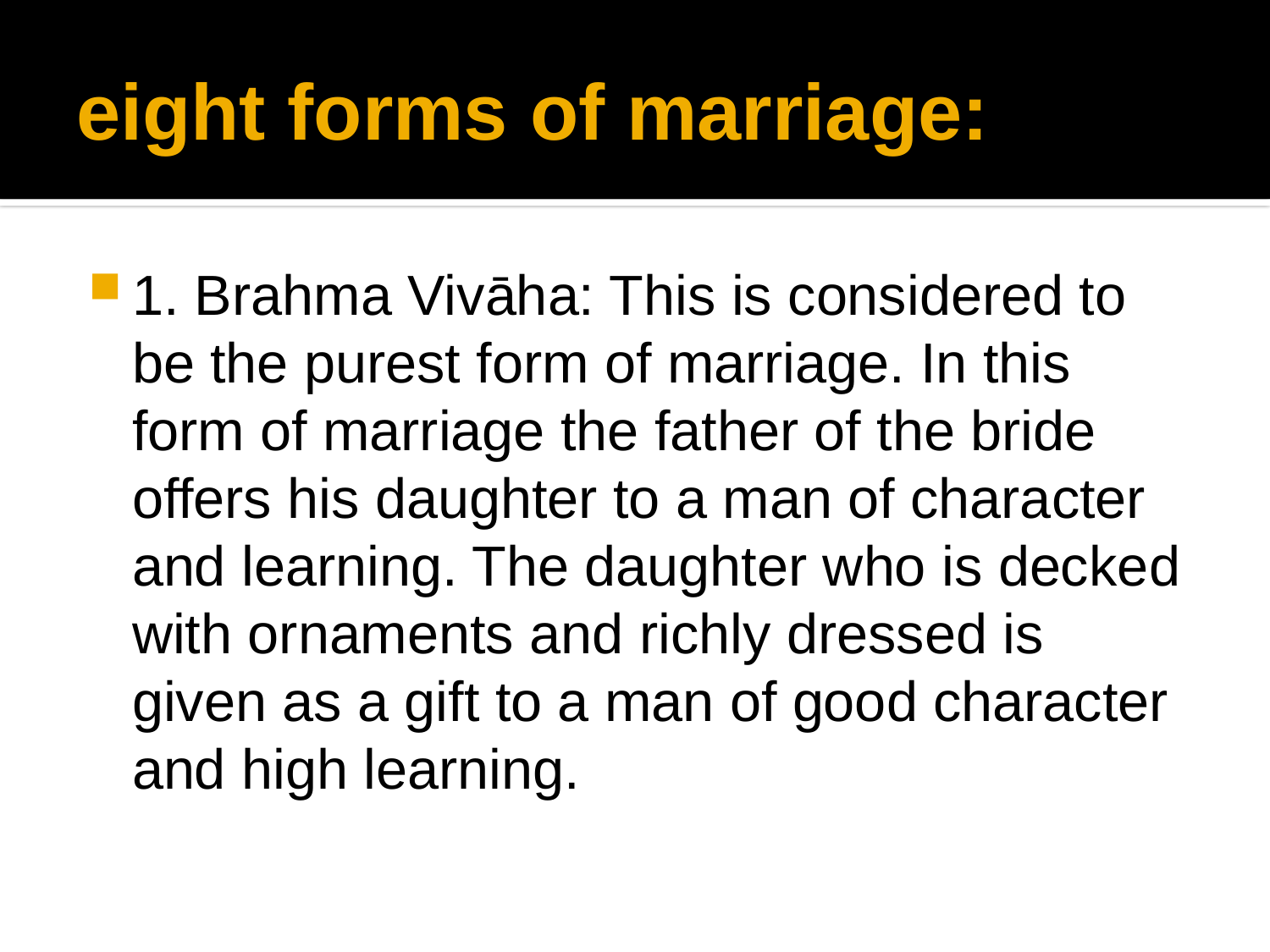

# eight forms of marriage:
1. Brahma Vivāha: This is considered to be the purest form of marriage. In this form of marriage the father of the bride offers his daughter to a man of character and learning. The daughter who is decked with ornaments and richly dressed is given as a gift to a man of good character and high learning.